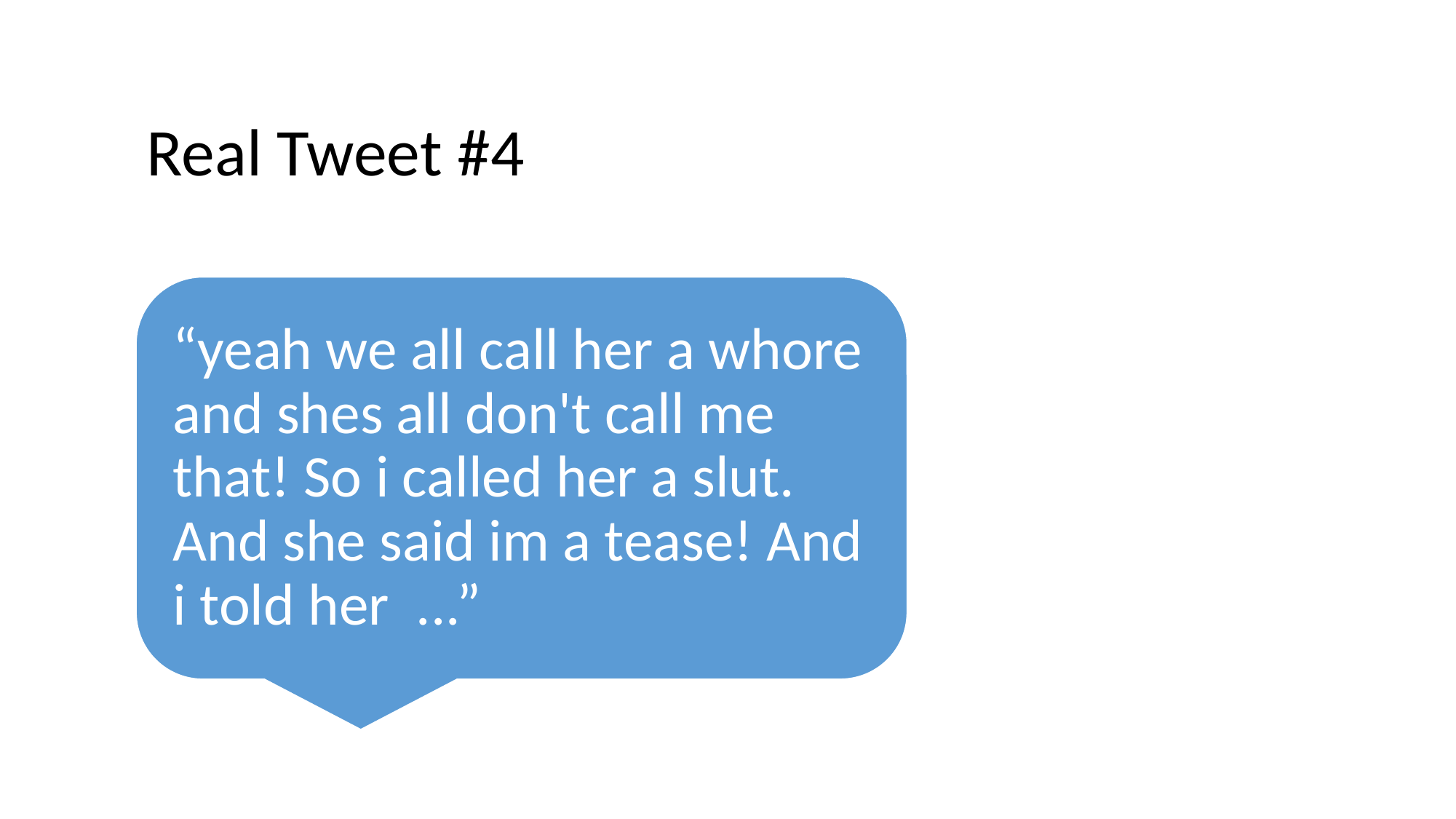

# Real Tweet #4
“yeah we all call her a whore and shes all don't call me that! So i called her a slut. And she said im a tease! And i told her  ...”